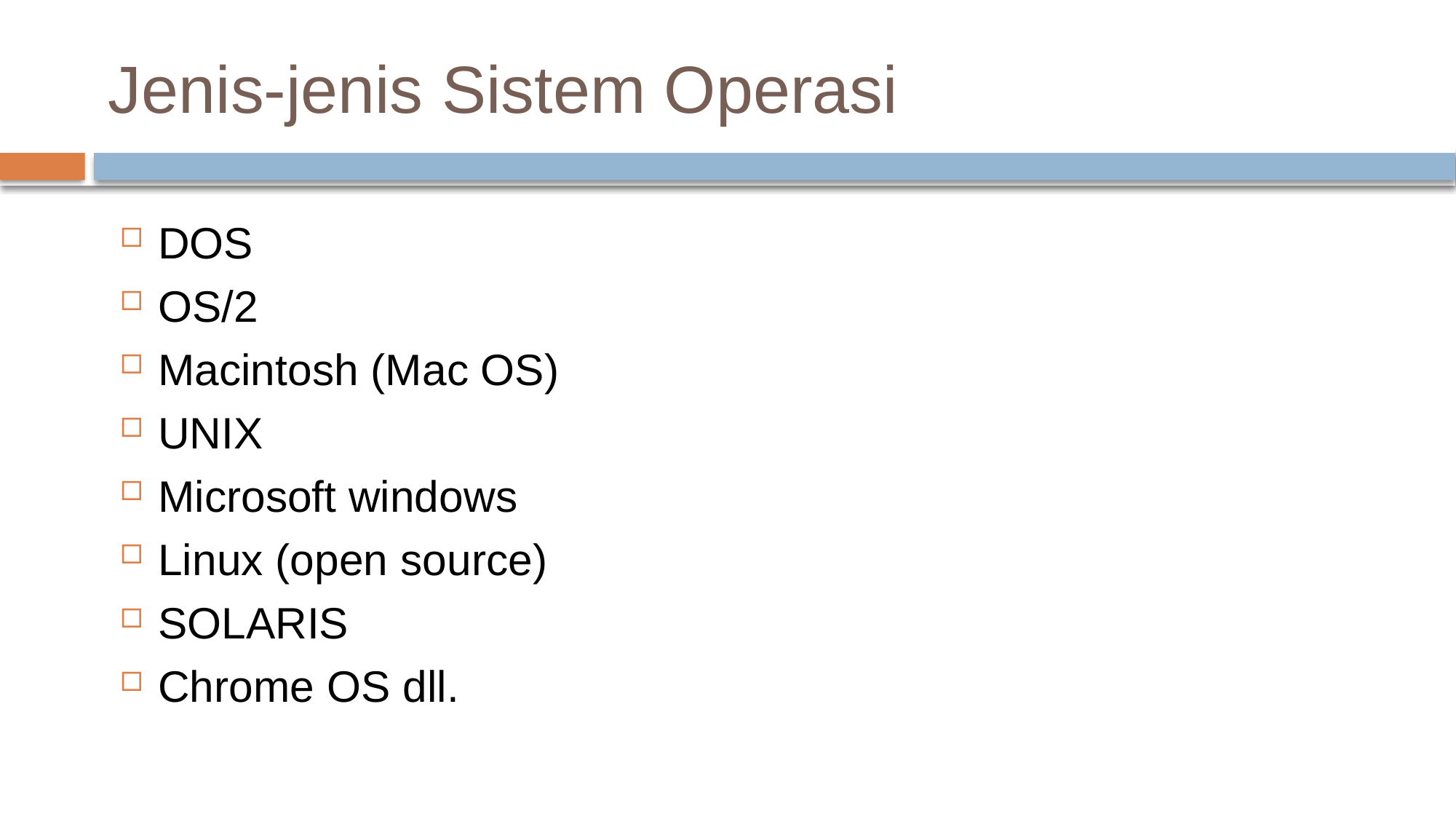

# Jenis-jenis Sistem Operasi
DOS
OS/2
Macintosh (Mac OS)
UNIX
Microsoft windows
Linux (open source)
SOLARIS
Chrome OS dll.